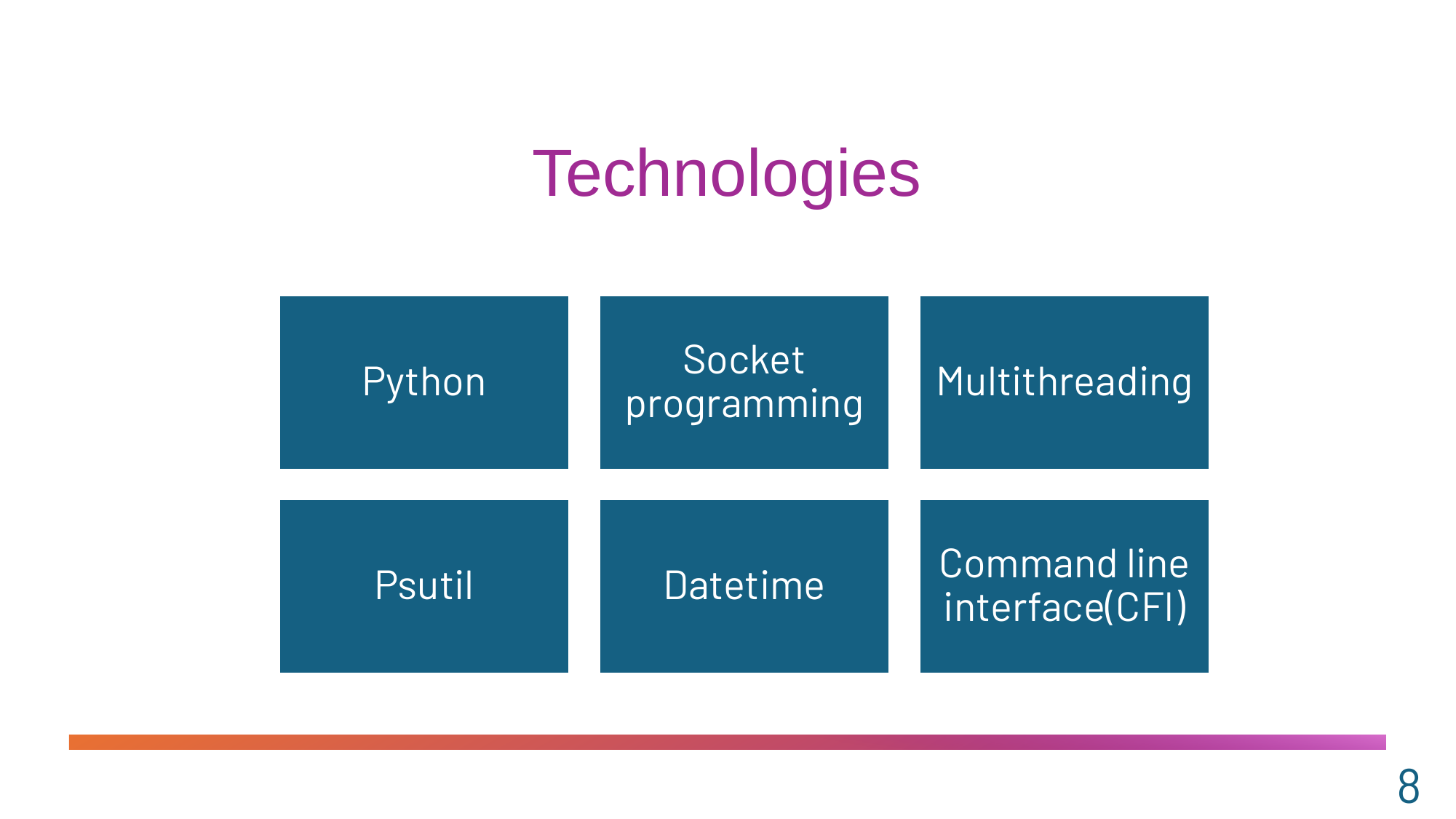

# Technologies
Python
Socket programming
Multithreading
Psutil
Datetime
Command line interface(CFI)

8